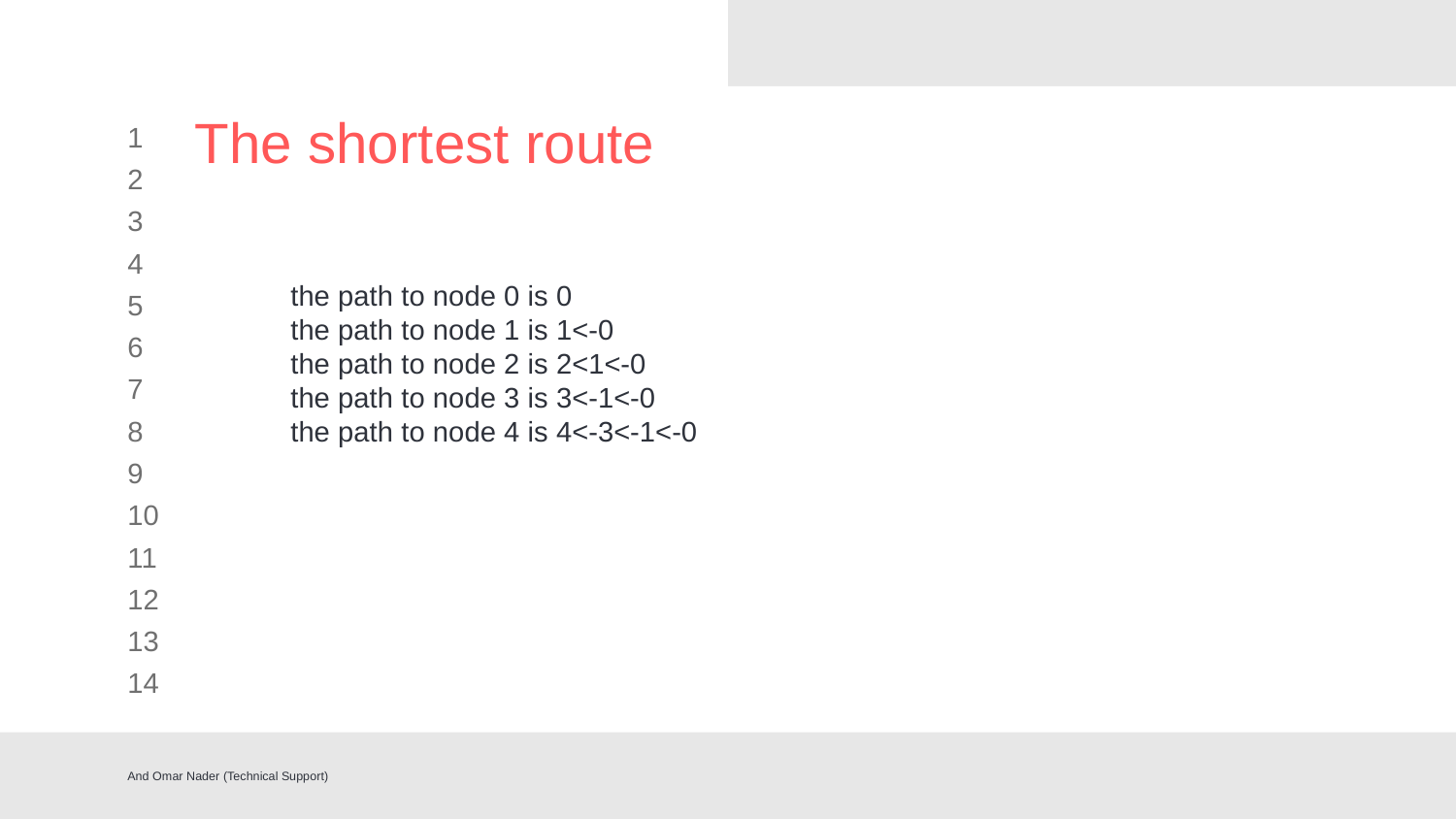

# The shortest route
the path to node 0 is 0
the path to node 1 is 1<-0
the path to node 2 is 2<1<-0
the path to node 3 is 3<-1<-0
the path to node 4 is 4<-3<-1<-0